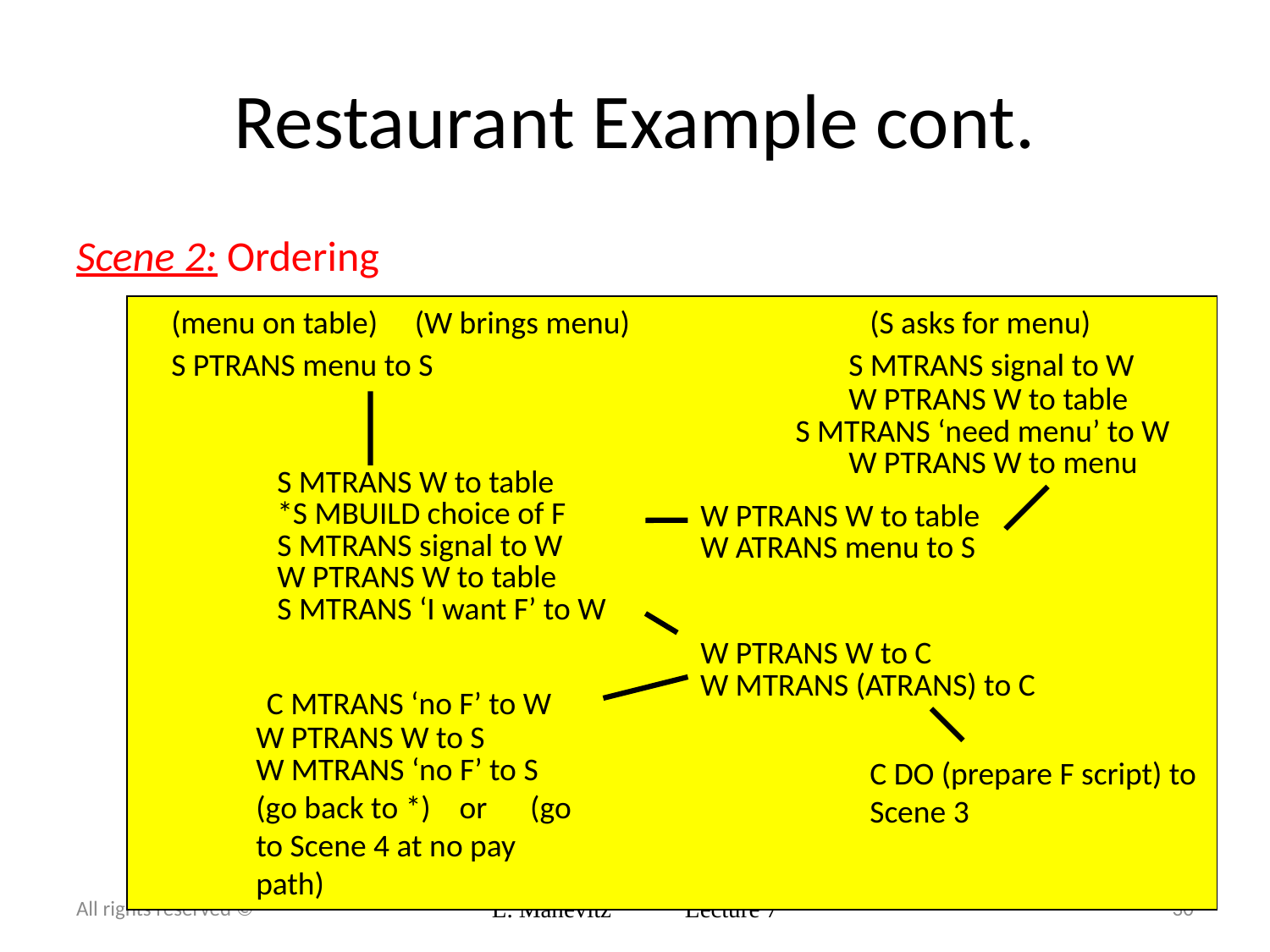

# Restaurant Example cont.
Scene 2: Ordering

(menu on table)
(W brings menu)
(S asks for menu)
S PTRANS menu to S
S MTRANS signal to W
W PTRANS W to table

S MTRANS ‘need menu’ to W
W PTRANS W to menu
S MTRANS W to table
*S MBUILD choice of F

W PTRANS W to table
S MTRANS signal to W

W ATRANS menu to S
W PTRANS W to table
S MTRANS ‘I want F’ to W

W PTRANS W to C
W MTRANS (ATRANS) to C
C MTRANS ‘no F’ to W

W PTRANS W to S
W MTRANS ‘no F’ to S (go back to *)    or      (go to Scene 4 at no pay path)
C DO (prepare F script) to Scene 3
All rights reserved ©
L. Manevitz            Lecture 7
30